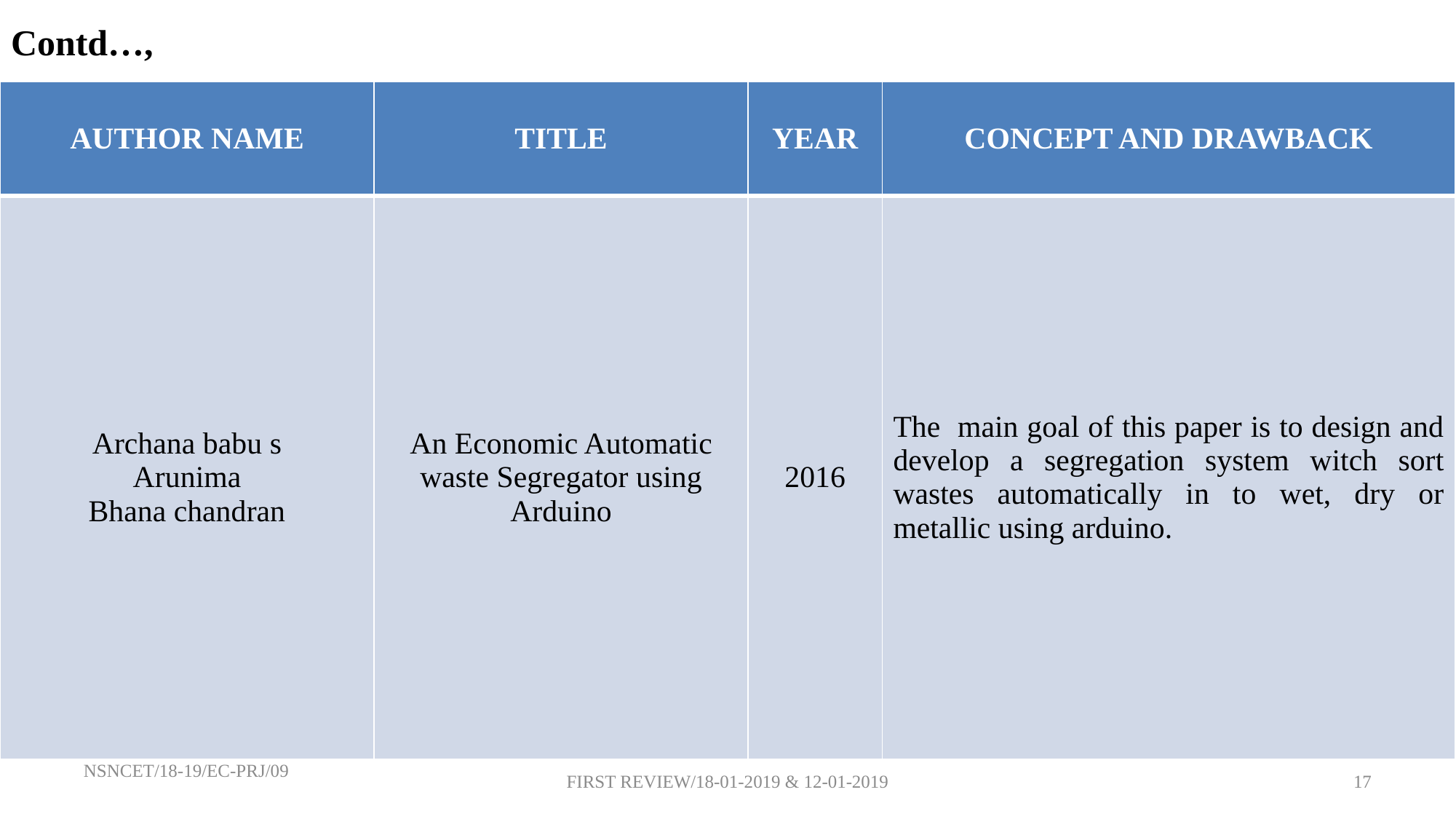

Contd…,
| AUTHOR NAME | TITLE | YEAR | CONCEPT AND DRAWBACK |
| --- | --- | --- | --- |
| Archana babu s Arunima Bhana chandran | An Economic Automatic waste Segregator using Arduino | 2016 | The main goal of this paper is to design and develop a segregation system witch sort wastes automatically in to wet, dry or metallic using arduino. |
NSNCET/18-19/EC-PRJ/09
FIRST REVIEW/18-01-2019 & 12-01-2019
17